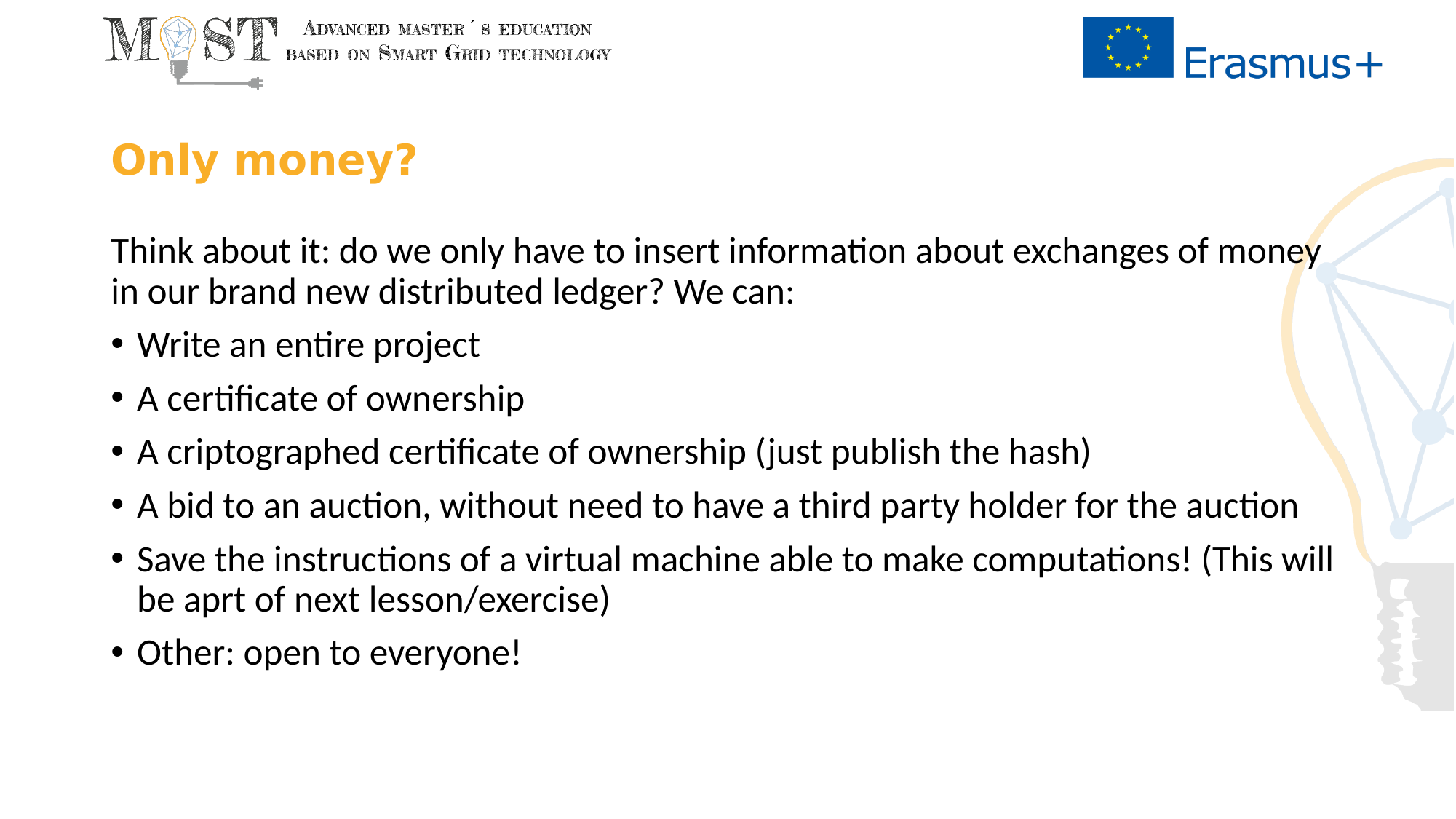

# Only money?
Think about it: do we only have to insert information about exchanges of money in our brand new distributed ledger? We can:
Write an entire project
A certificate of ownership
A criptographed certificate of ownership (just publish the hash)
A bid to an auction, without need to have a third party holder for the auction
Save the instructions of a virtual machine able to make computations! (This will be aprt of next lesson/exercise)
Other: open to everyone!